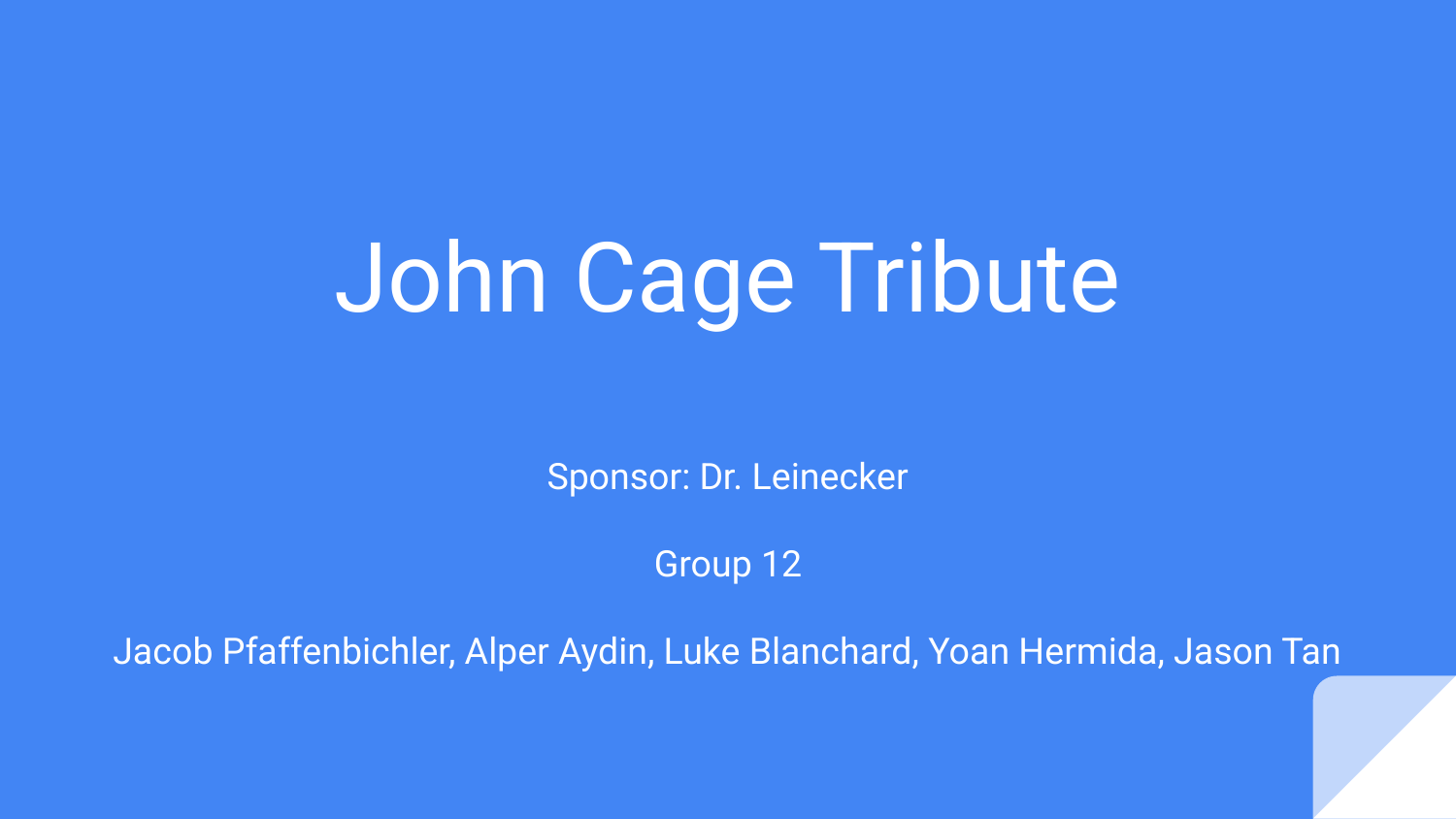

# John Cage Tribute
Sponsor: Dr. Leinecker

Group 12
Jacob Pfaffenbichler, Alper Aydin, Luke Blanchard, Yoan Hermida, Jason Tan